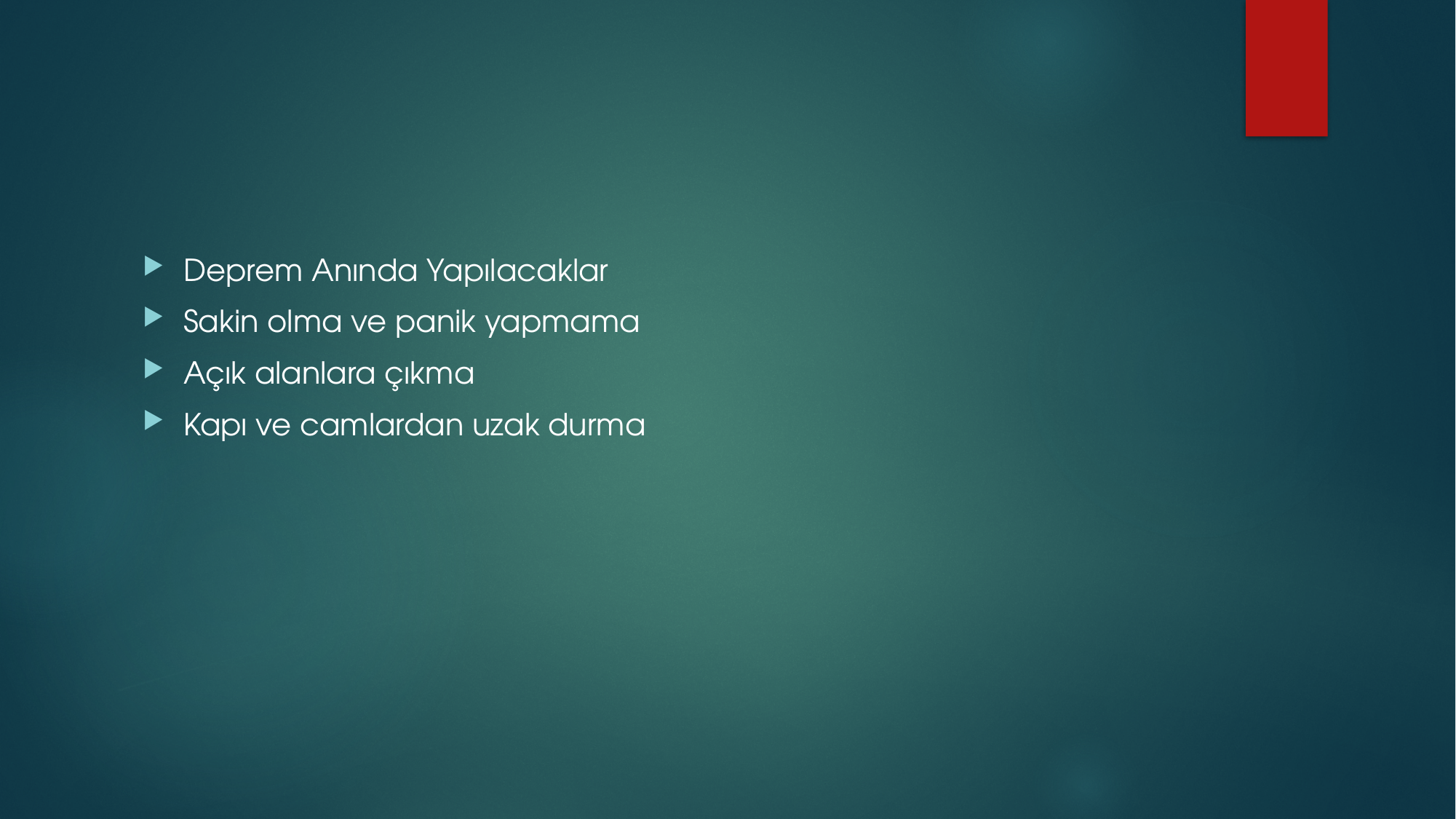

#
Deprem Anında Yapılacaklar
Sakin olma ve panik yapmama
Açık alanlara çıkma
Kapı ve camlardan uzak durma